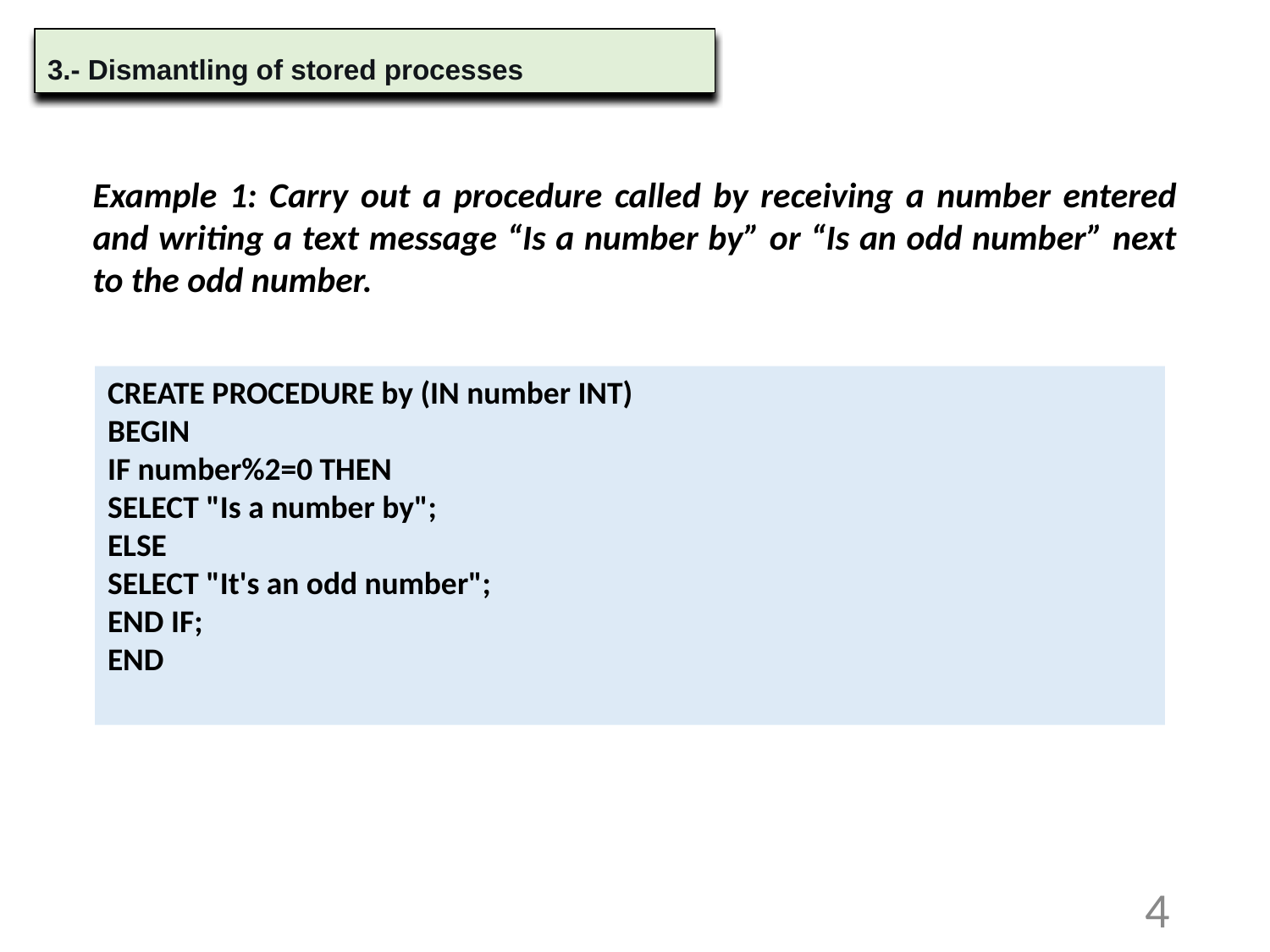

3.- Dismantling of stored processes
Example 1: Carry out a procedure called by receiving a number entered and writing a text message “Is a number by” or “Is an odd number” next to the odd number.

CREATE PROCEDURE by (IN number INT)
BEGIN
IF number%2=0 THEN
SELECT "Is a number by";
ELSE
SELECT "It's an odd number";
END IF;
END

4